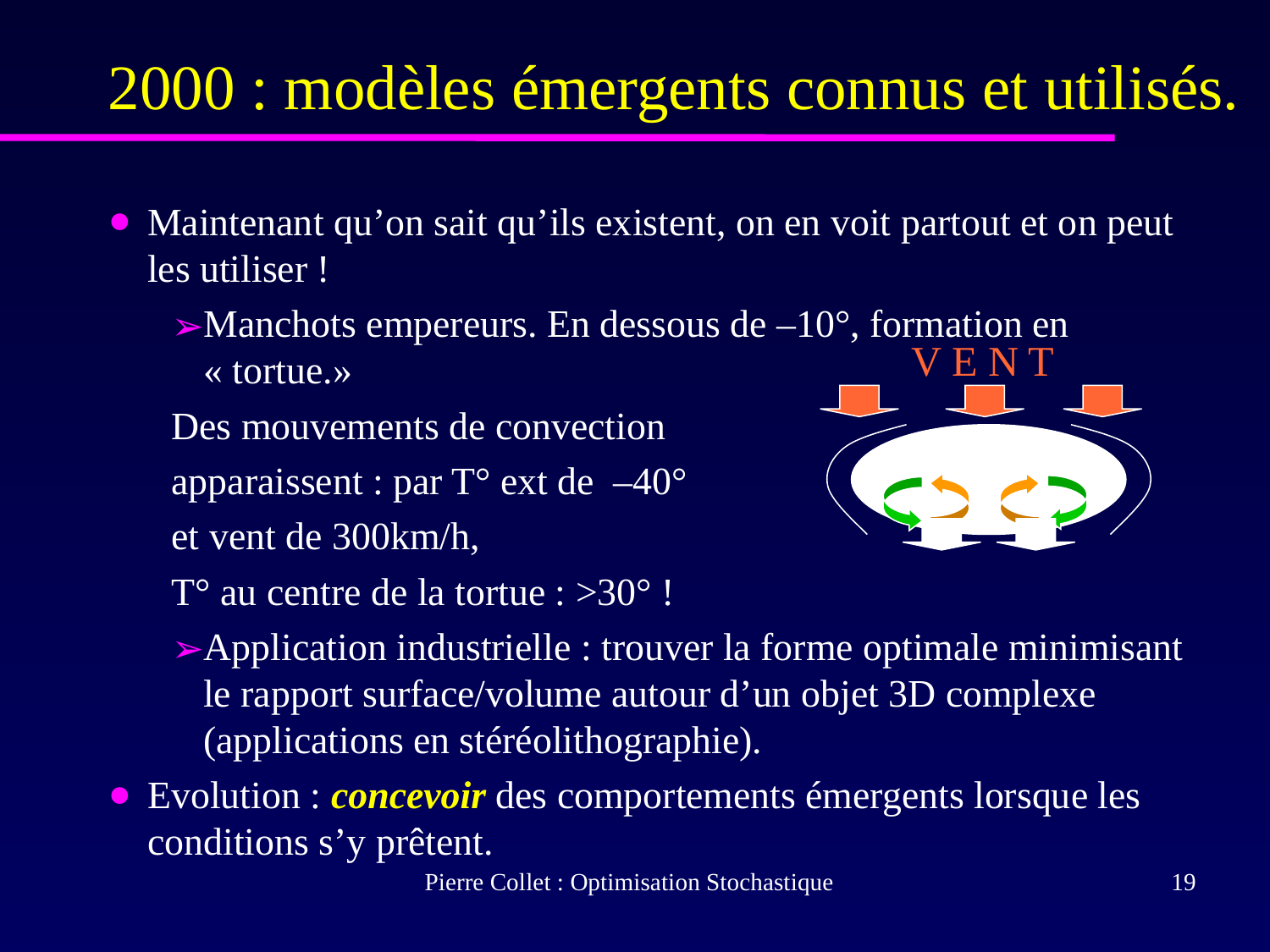

# 2000 : modèles émergents connus et utilisés.
Maintenant qu’on sait qu’ils existent, on en voit partout et on peut les utiliser !
Manchots empereurs. En dessous de –10°, formation en « tortue.»
Des mouvements de convection
apparaissent : par T° ext de  –40°
et vent de 300km/h,
T° au centre de la tortue : >30° !
Application industrielle : trouver la forme optimale minimisant le rapport surface/volume autour d’un objet 3D complexe (applications en stéréolithographie).
Evolution : concevoir des comportements émergents lorsque les conditions s’y prêtent.
V E N T

Pierre Collet : Optimisation Stochastique
19